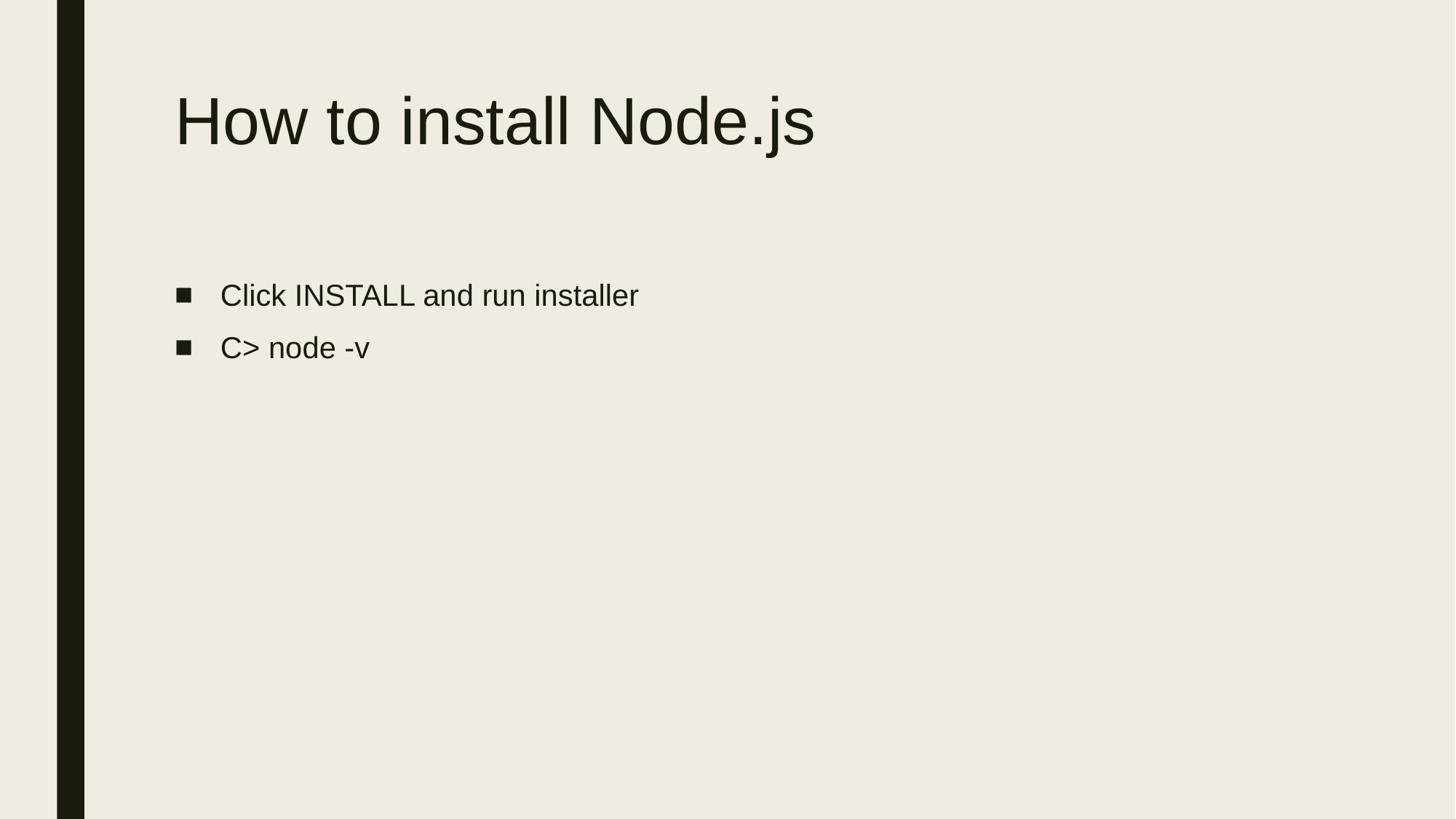

# How to install Node.js
Click INSTALL and run installer
C> node -v